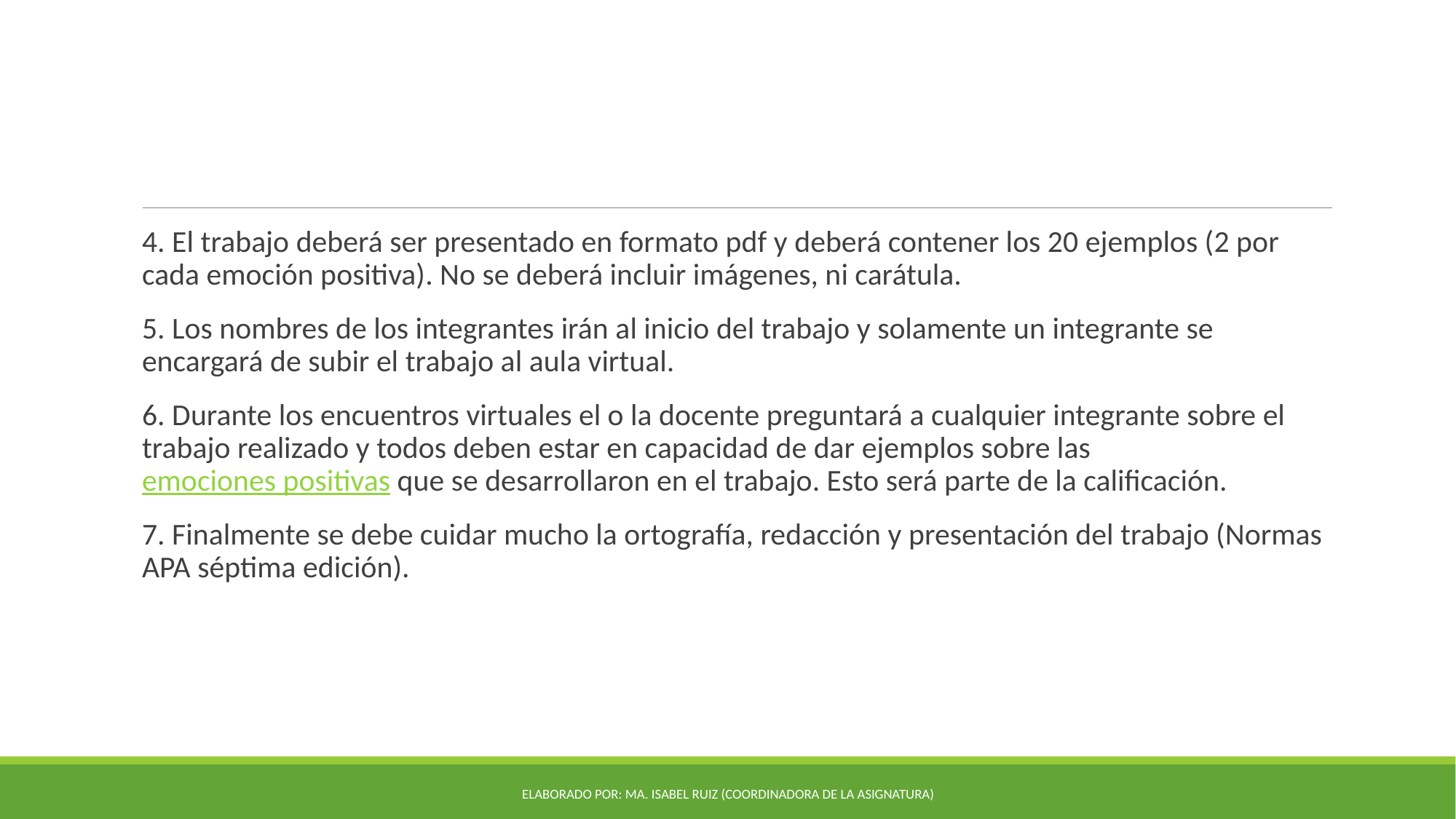

4. El trabajo deberá ser presentado en formato pdf y deberá contener los 20 ejemplos (2 por cada emoción positiva). No se deberá incluir imágenes, ni carátula.
5. Los nombres de los integrantes irán al inicio del trabajo y solamente un integrante se encargará de subir el trabajo al aula virtual.
6. Durante los encuentros virtuales el o la docente preguntará a cualquier integrante sobre el trabajo realizado y todos deben estar en capacidad de dar ejemplos sobre las emociones positivas que se desarrollaron en el trabajo. Esto será parte de la calificación.
7. Finalmente se debe cuidar mucho la ortografía, redacción y presentación del trabajo (Normas APA séptima edición).

Elaborado por: Ma. Isabel Ruiz (Coordinadora de la asignatura)